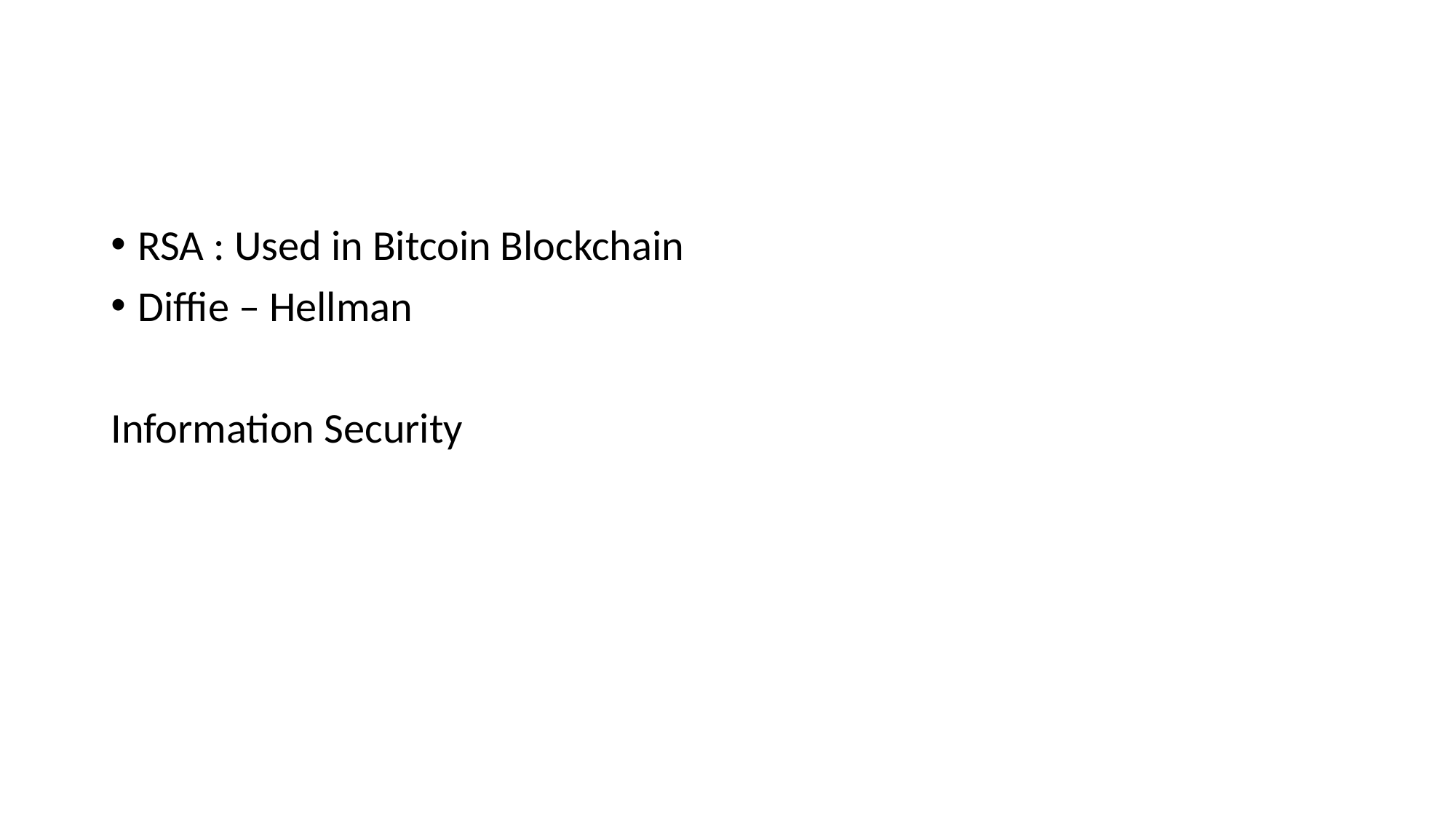

#
RSA : Used in Bitcoin Blockchain
Diffie – Hellman

Information Security